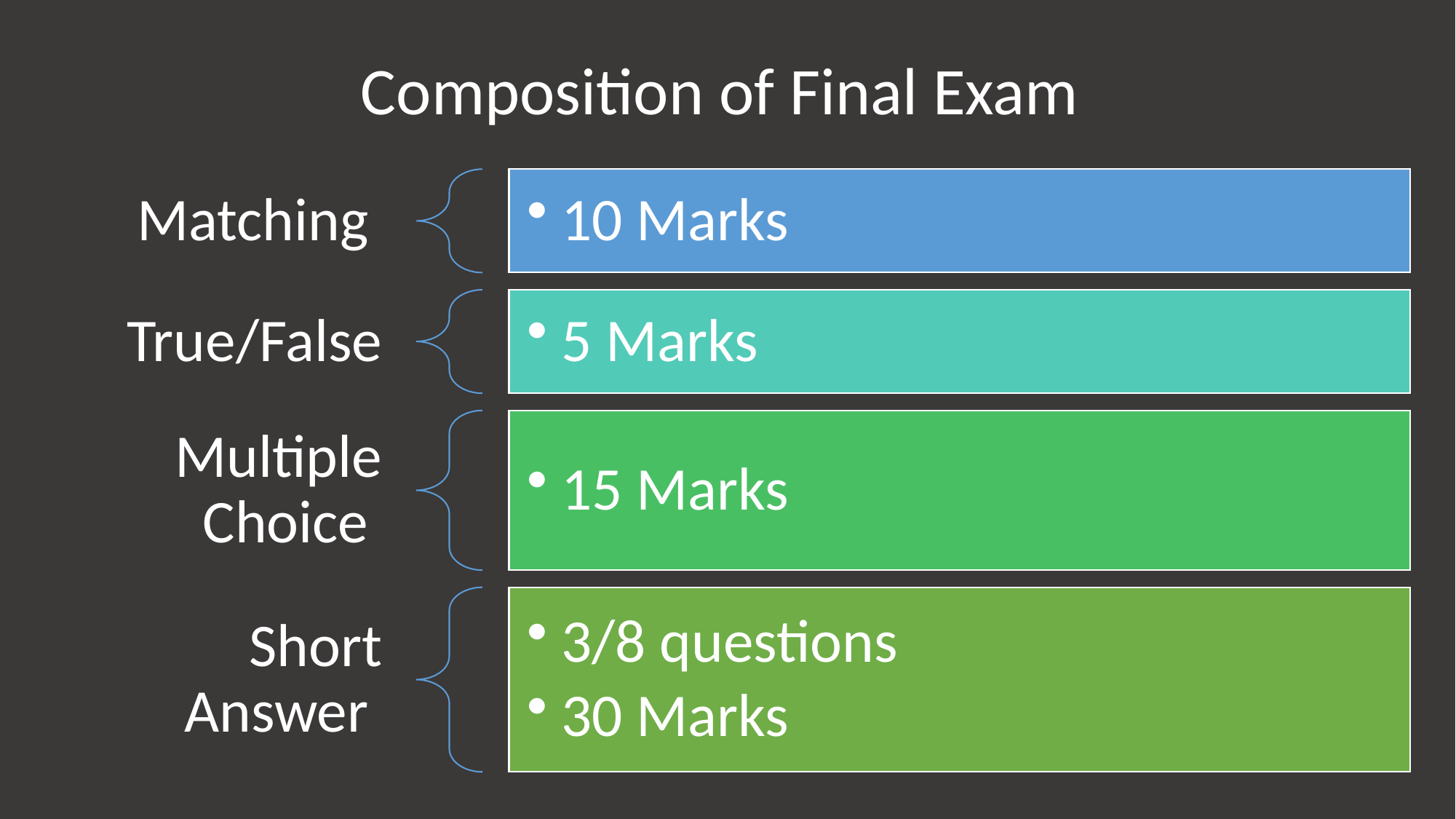

# Composition of Final Exam
Matching
10 Marks
True/False
5 Marks
Multiple Choice
15 Marks
Short Answer
3/8 questions
30 Marks